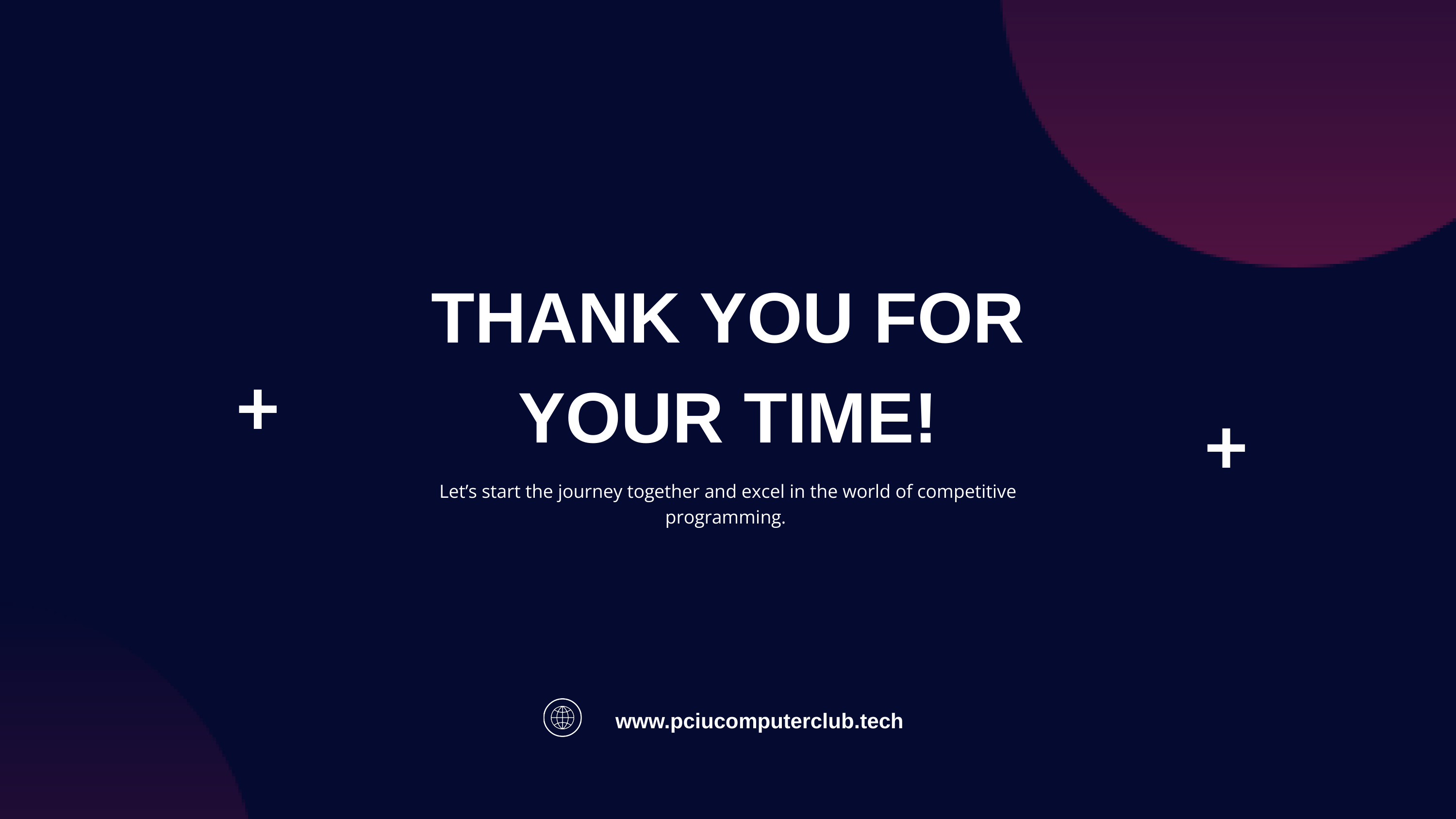

THANK YOU FOR YOUR TIME!

Let’s start the journey together and excel in the world of competitive programming.

www.pciucomputerclub.tech